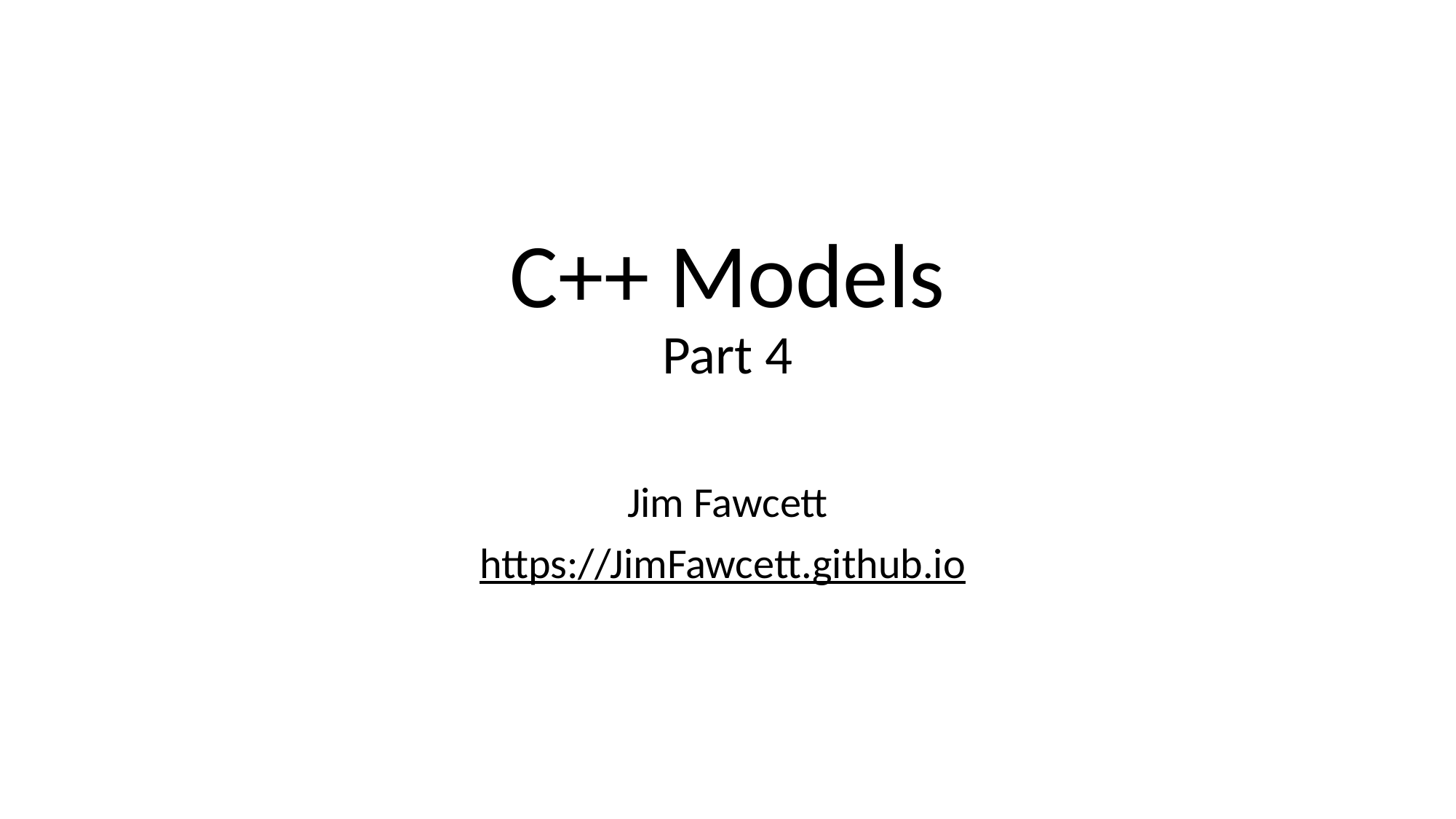

# C++ Models Part 4
Jim Fawcett
https://JimFawcett.github.io